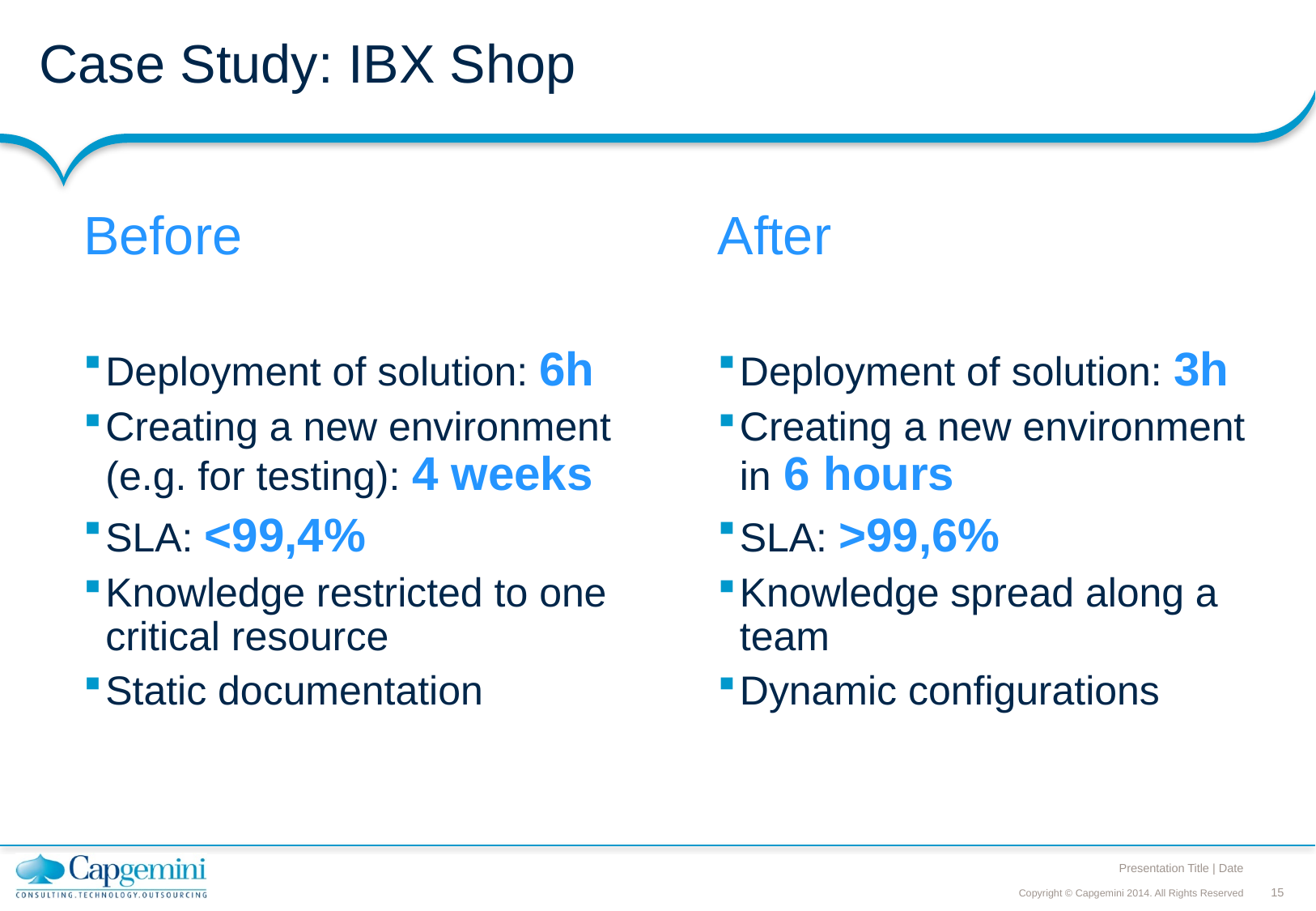

# Case Study: IBX Shop
Before

Deployment of solution: 6h
Creating a new environment (e.g. for testing): 4 weeks
SLA: <99,4%
Knowledge restricted to one critical resource
Static documentation

After

Deployment of solution: 3h
Creating a new environment in 6 hours
SLA: >99,6%
Knowledge spread along a team
Dynamic configurations